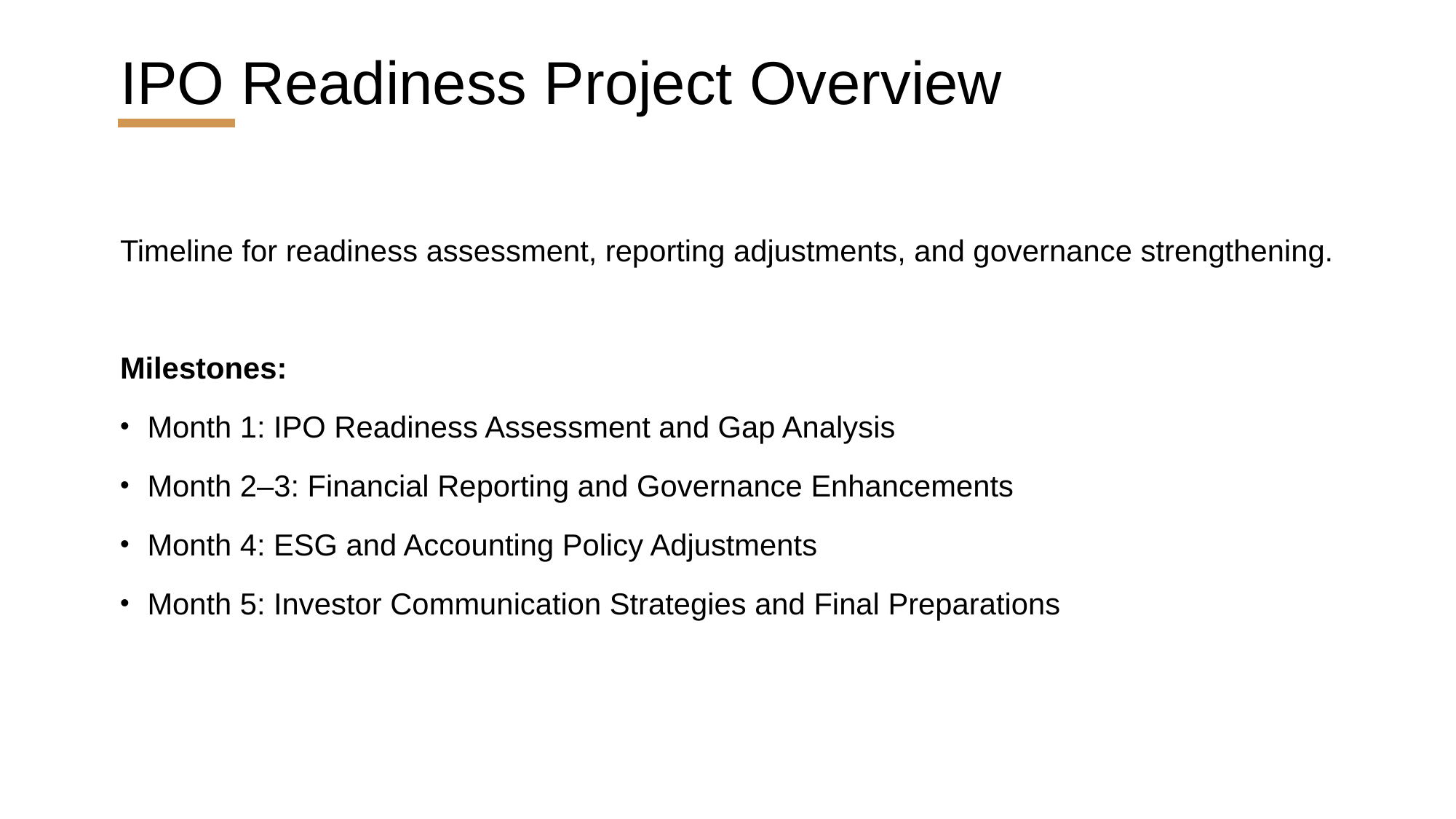

# IPO Readiness Project Overview
Timeline for readiness assessment, reporting adjustments, and governance strengthening.

Milestones:
Month 1: IPO Readiness Assessment and Gap Analysis
Month 2–3: Financial Reporting and Governance Enhancements
Month 4: ESG and Accounting Policy Adjustments
Month 5: Investor Communication Strategies and Final Preparations